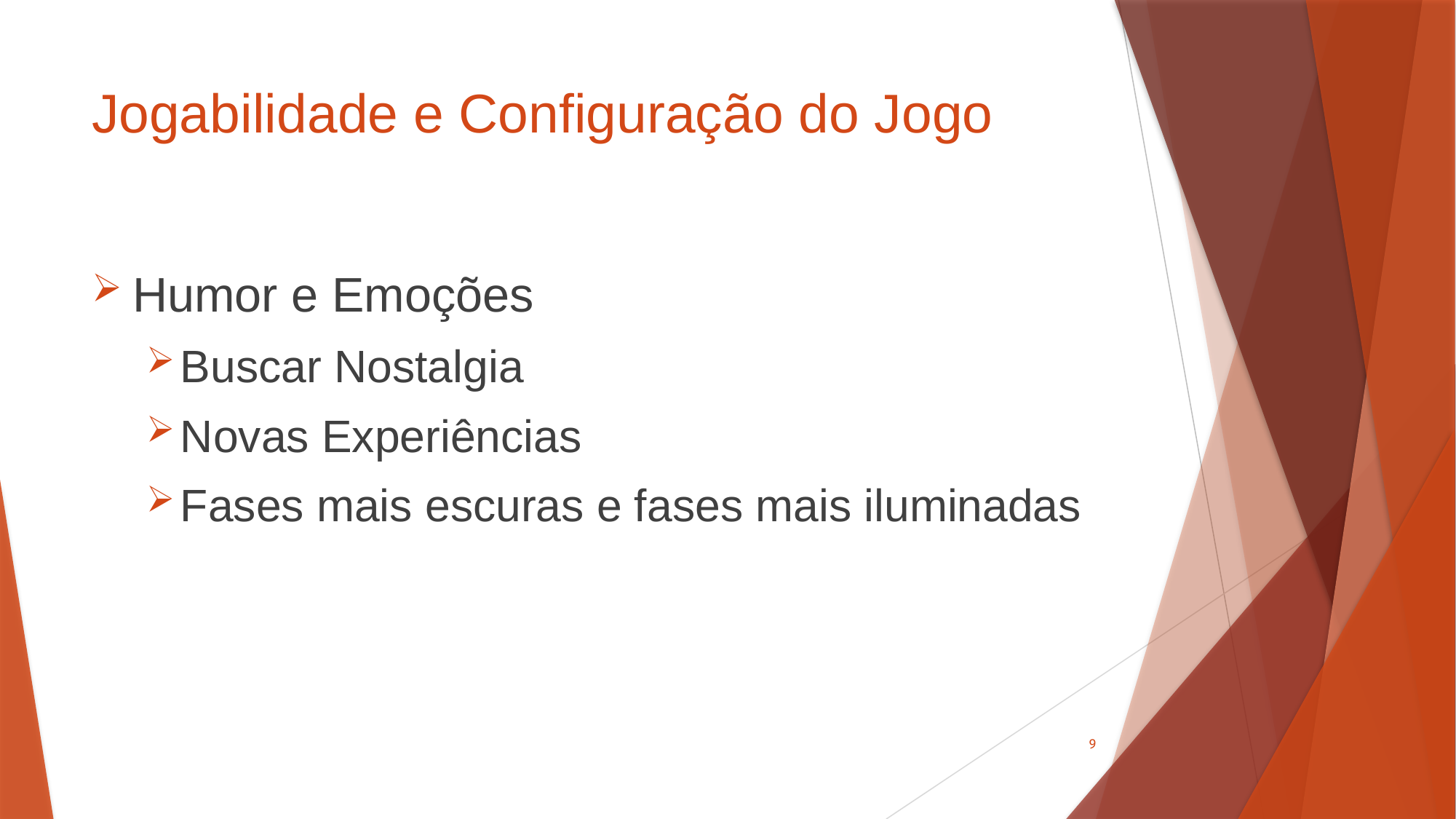

# Jogabilidade e Configuração do Jogo
Humor e Emoções
Buscar Nostalgia
Novas Experiências
Fases mais escuras e fases mais iluminadas
9